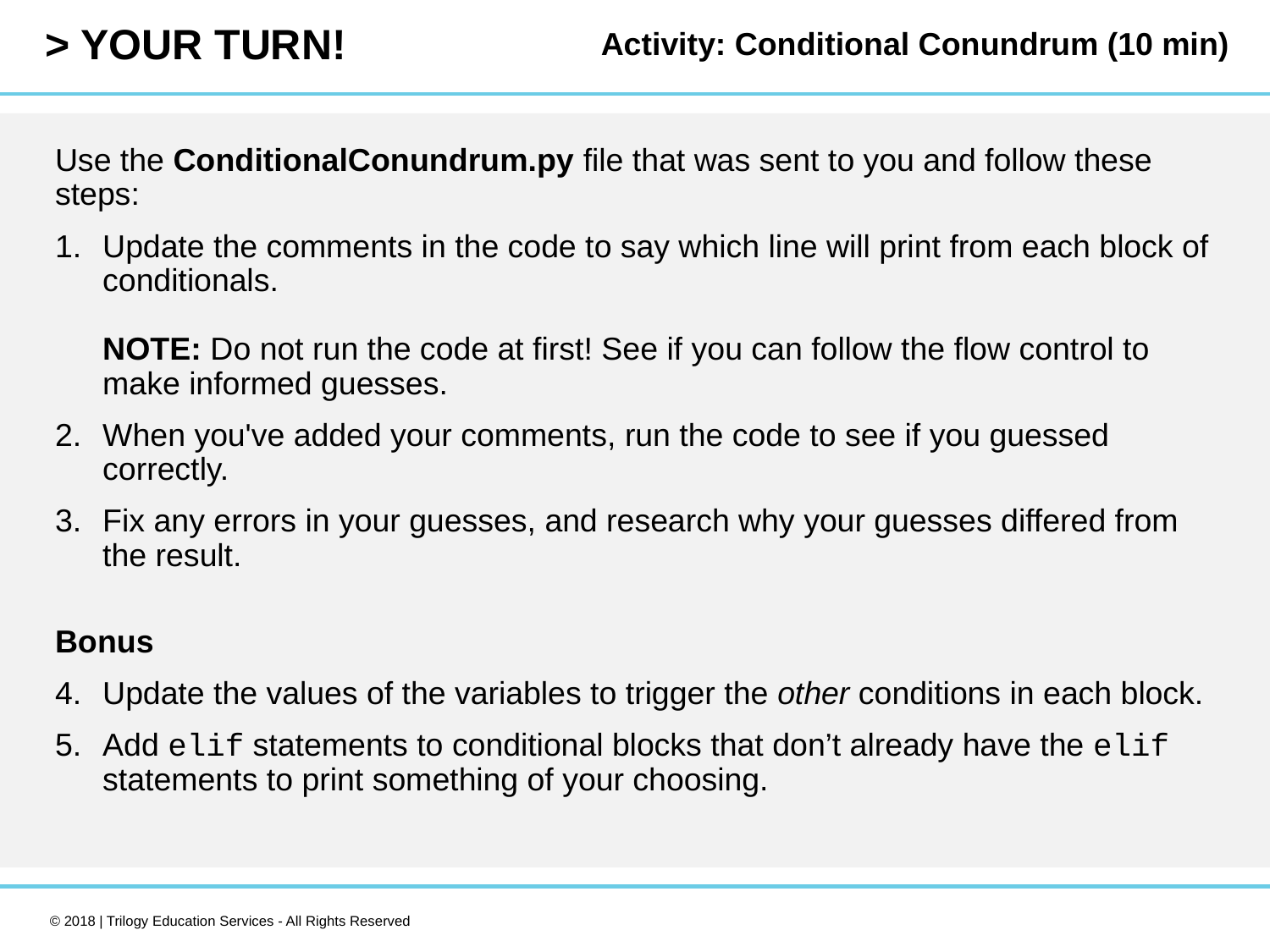

Activity: Conditional Conundrum (10 min)
Use the ConditionalConundrum.py file that was sent to you and follow these steps:
Update the comments in the code to say which line will print from each block of conditionals.
NOTE: Do not run the code at first! See if you can follow the flow control to make informed guesses.
When you've added your comments, run the code to see if you guessed correctly.
Fix any errors in your guesses, and research why your guesses differed from the result.
Bonus
Update the values of the variables to trigger the other conditions in each block.
Add elif statements to conditional blocks that don’t already have the elif statements to print something of your choosing.